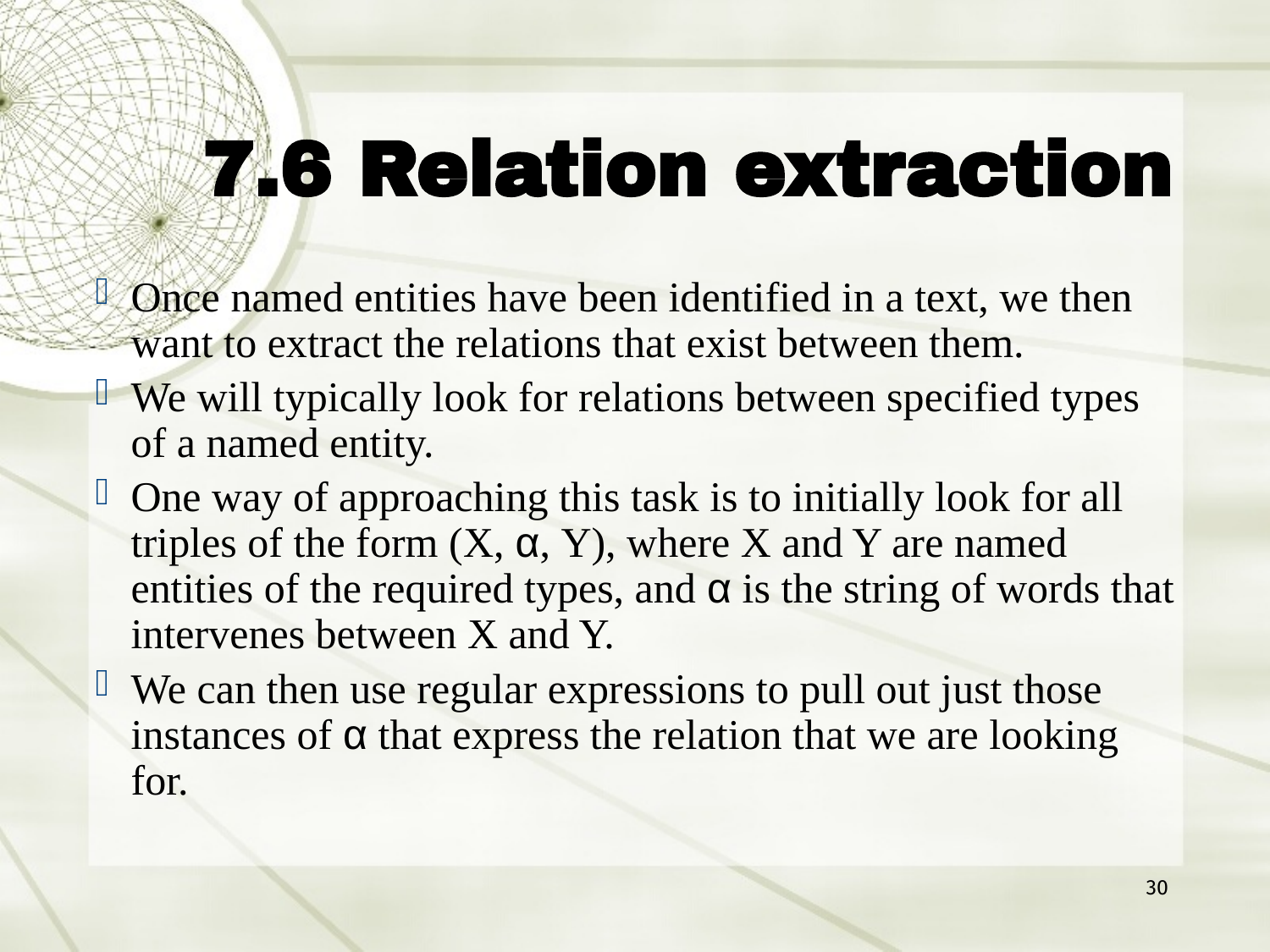

7.6 Relation extraction
Once named entities have been identified in a text, we then want to extract the relations that exist between them.
We will typically look for relations between specified types of a named entity.
One way of approaching this task is to initially look for all triples of the form (X, α, Y), where X and Y are named entities of the required types, and α is the string of words that intervenes between X and Y.
We can then use regular expressions to pull out just those instances of α that express the relation that we are looking for.
30